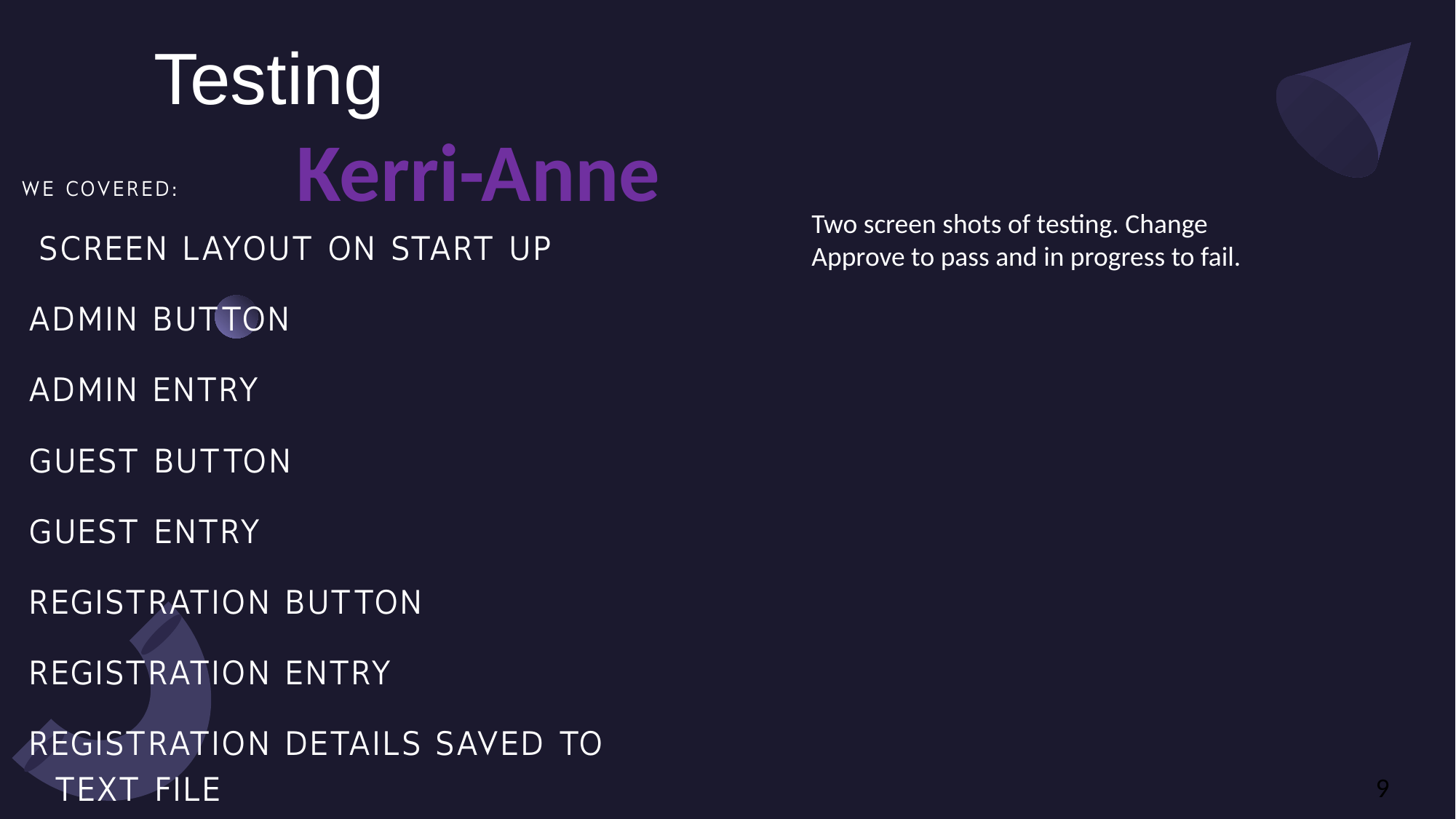

# Testing
Kerri-Anne
We covered:
Two screen shots of testing. Change Approve to pass and in progress to fail.
 Screen Layout on start up
Admin button
Admin Entry
Guest button
Guest Entry
Registration button
Registration Entry
Registration details saved to text file
9